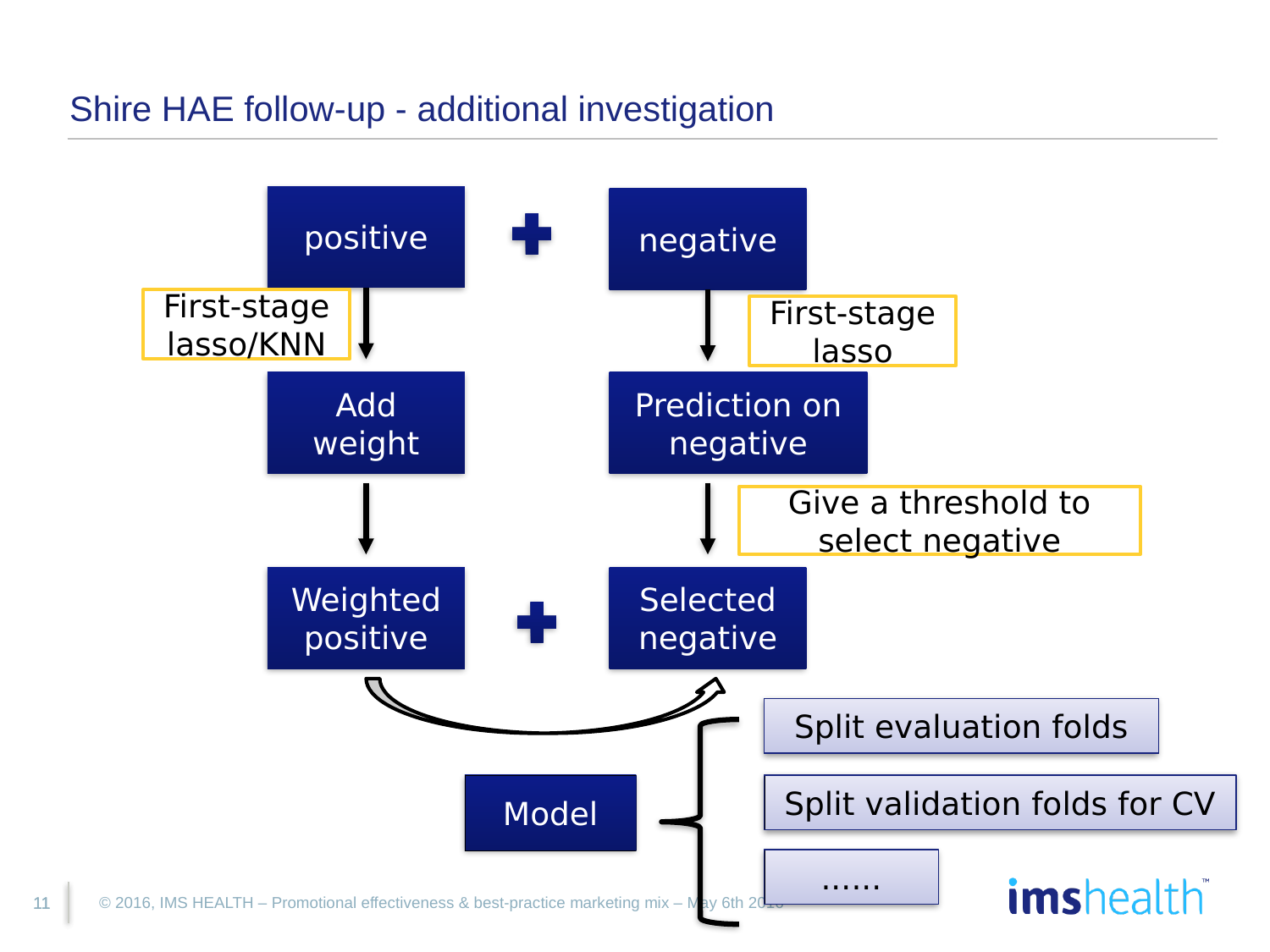

# Shire HAE follow-up - additional investigation
positive
negative

First-stage lasso/KNN
First-stage lasso
Add weight
Prediction on negative
Give a threshold to select negative
Selected negative
Weighted positive

Split evaluation folds

Split validation folds for CV
Model
......
© 2016, IMS HEALTH – Promotional effectiveness & best-practice marketing mix – May 6th 2016